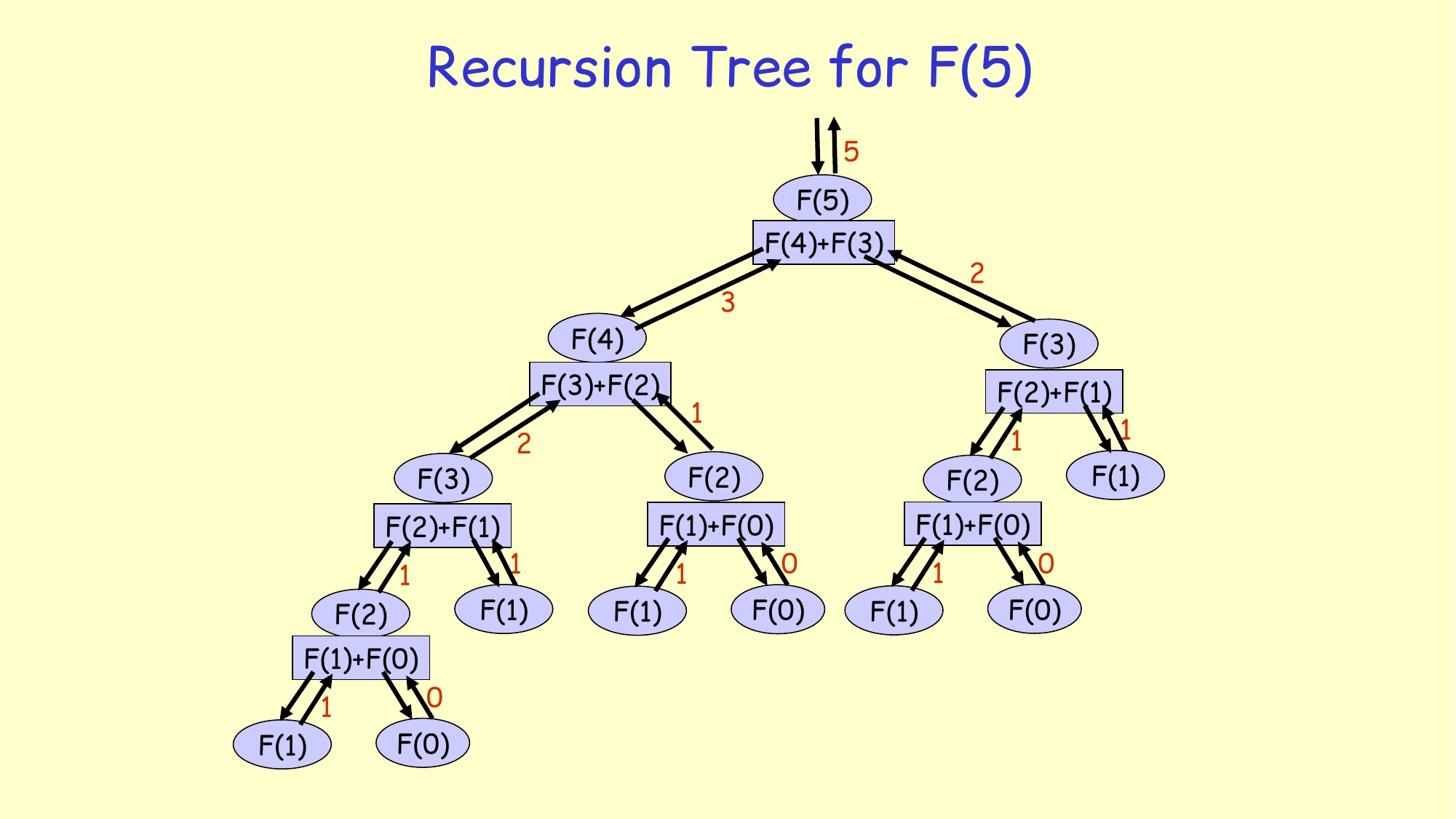

# Recursion Tree for F(5)

5

F(5)
F(4)+F(3)

F(4)

2

F(3)

3
F(3)+F(2)
F(2)+F(1)
1

F(3)

2

F(2)

1

F(1)

F(2)

1
F(1)+F(0)
F(1)+F(0)
F(2)+F(1)

F(1)

F(0)

F(1)

F(0)

1

F(1)

1

1
0

0

F(2)

1
F(1)+F(0)

F(1)

F(0)

1
0